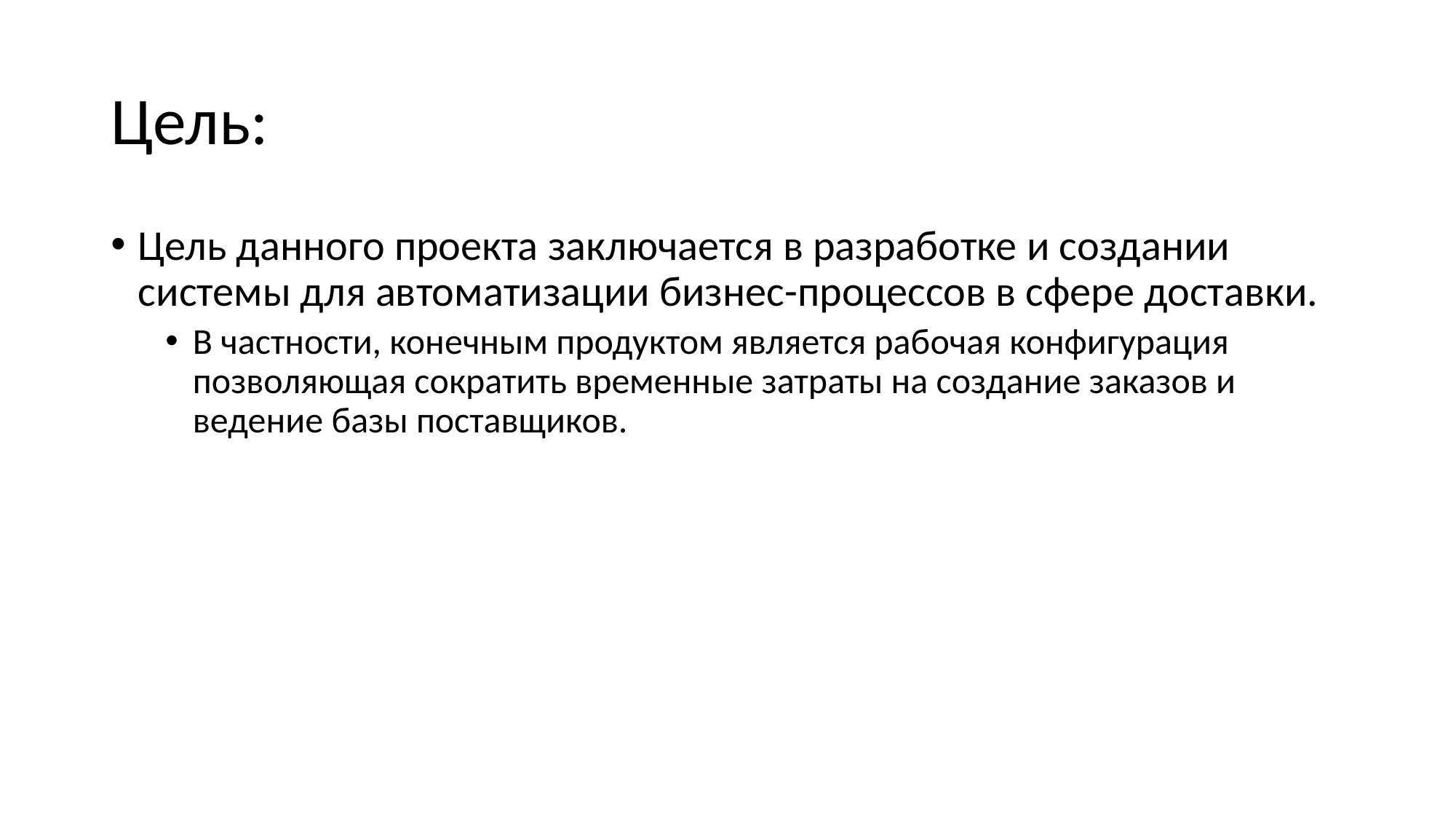

# Цель:
Цель данного проекта заключается в разработке и создании системы для автоматизации бизнес-процессов в сфере доставки.
В частности, конечным продуктом является рабочая конфигурация позволяющая сократить временные затраты на создание заказов и ведение базы поставщиков.